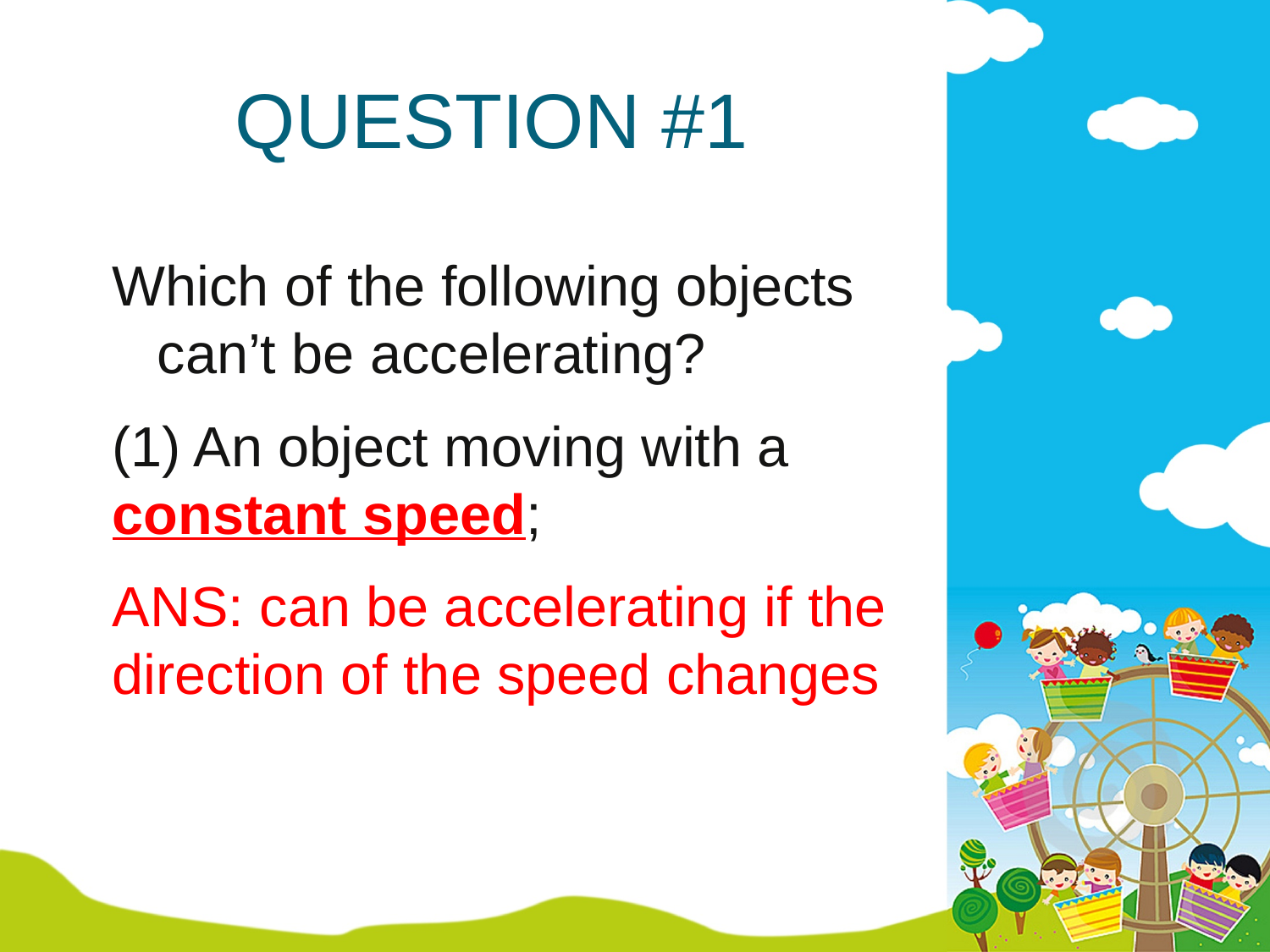

QUESTION #1
Which of the following objects can’t be accelerating?
(1) An object moving with a constant speed;
ANS: can be accelerating if the direction of the speed changes